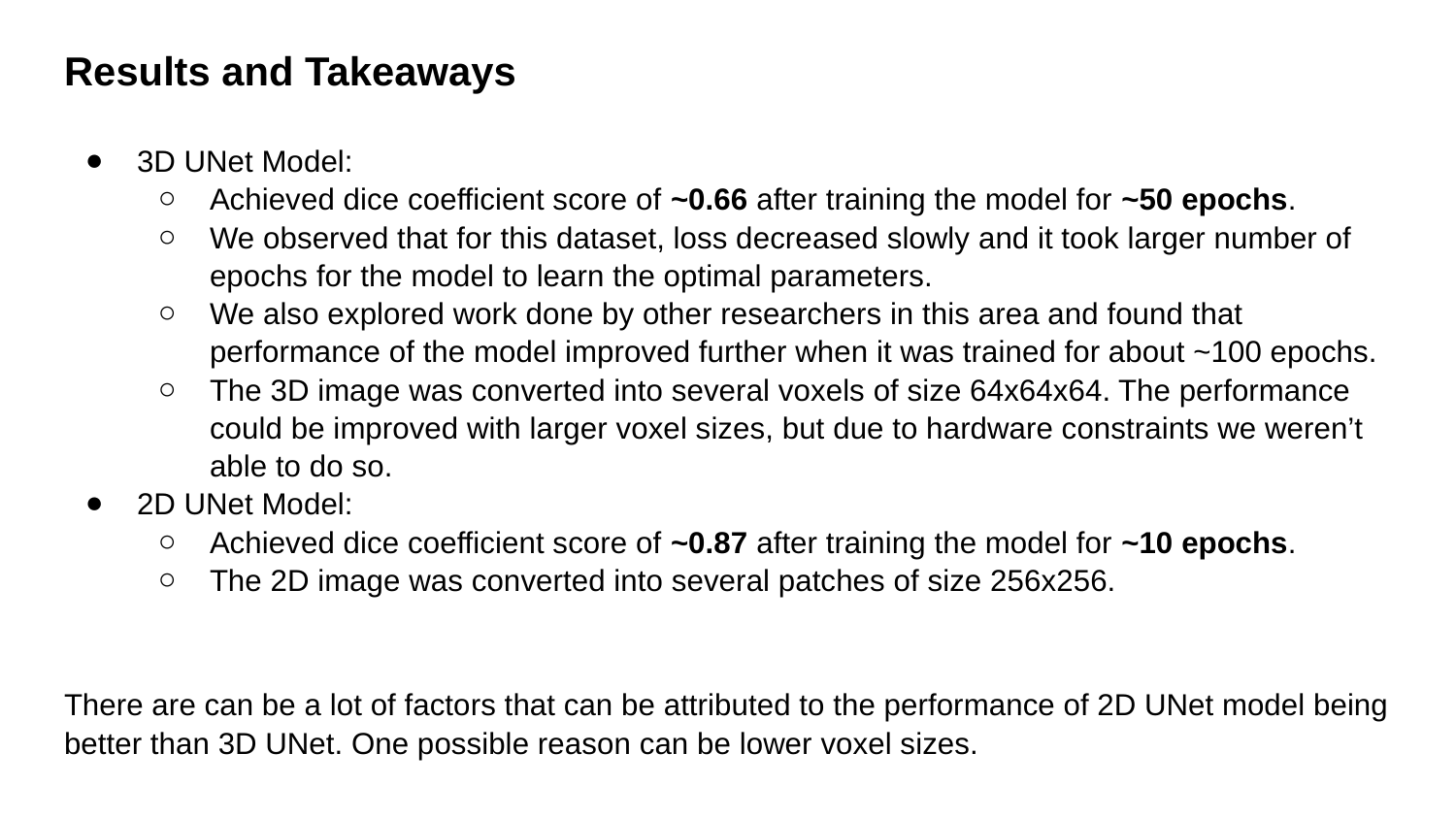

Results and Takeaways
3D UNet Model:
Achieved dice coefficient score of ~0.66 after training the model for ~50 epochs.
We observed that for this dataset, loss decreased slowly and it took larger number of epochs for the model to learn the optimal parameters.
We also explored work done by other researchers in this area and found that performance of the model improved further when it was trained for about ~100 epochs.
The 3D image was converted into several voxels of size 64x64x64. The performance could be improved with larger voxel sizes, but due to hardware constraints we weren’t able to do so.
2D UNet Model:
Achieved dice coefficient score of ~0.87 after training the model for ~10 epochs.
The 2D image was converted into several patches of size 256x256.

There are can be a lot of factors that can be attributed to the performance of 2D UNet model being better than 3D UNet. One possible reason can be lower voxel sizes.